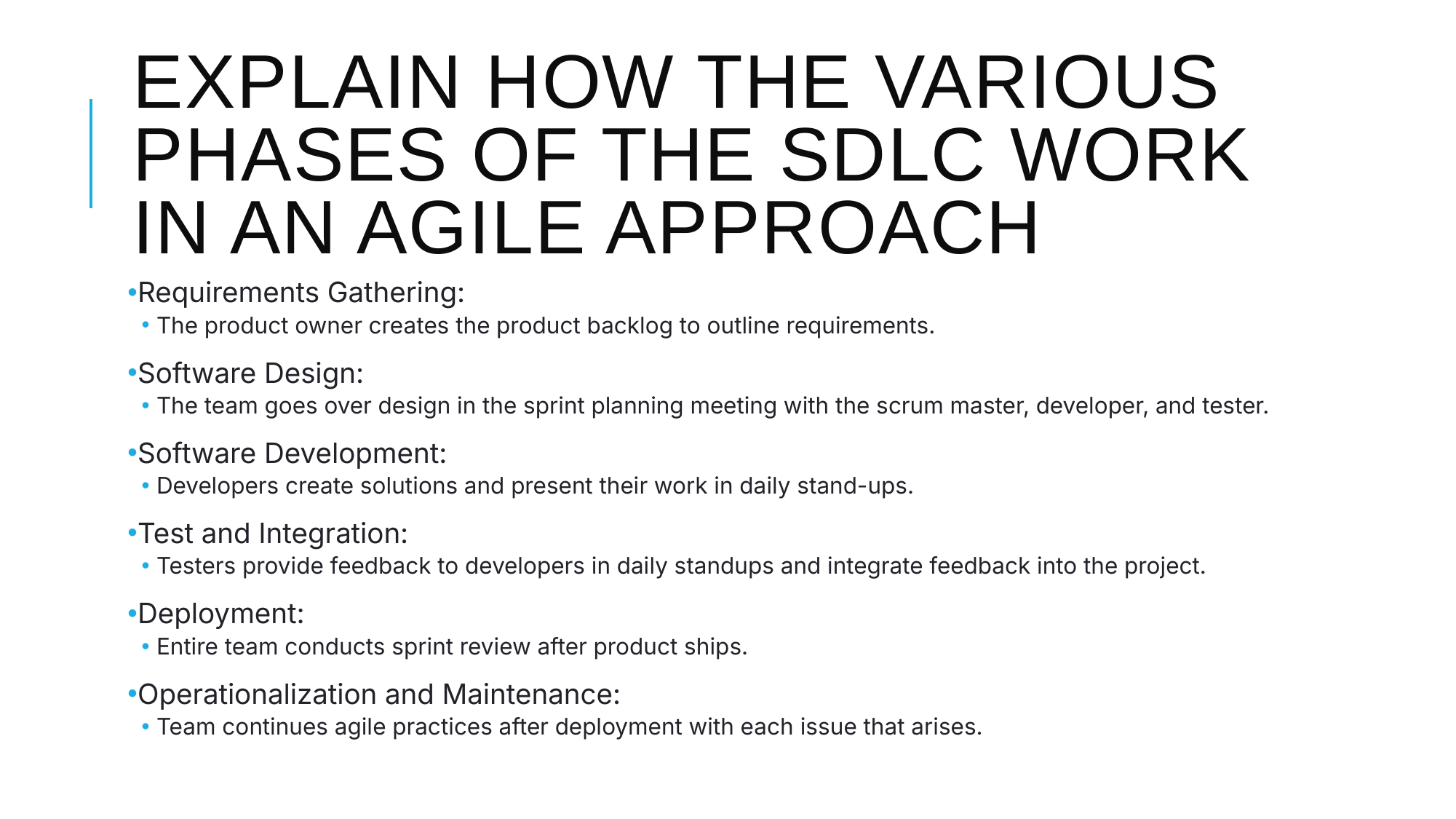

# Explain how the various phases of the SDLC work in an agile approach
Requirements Gathering:
The product owner creates the product backlog to outline requirements.
Software Design:
The team goes over design in the sprint planning meeting with the scrum master, developer, and tester.
Software Development:
Developers create solutions and present their work in daily stand-ups.
Test and Integration:
Testers provide feedback to developers in daily standups and integrate feedback into the project.
Deployment:
Entire team conducts sprint review after product ships.
Operationalization and Maintenance:
Team continues agile practices after deployment with each issue that arises.